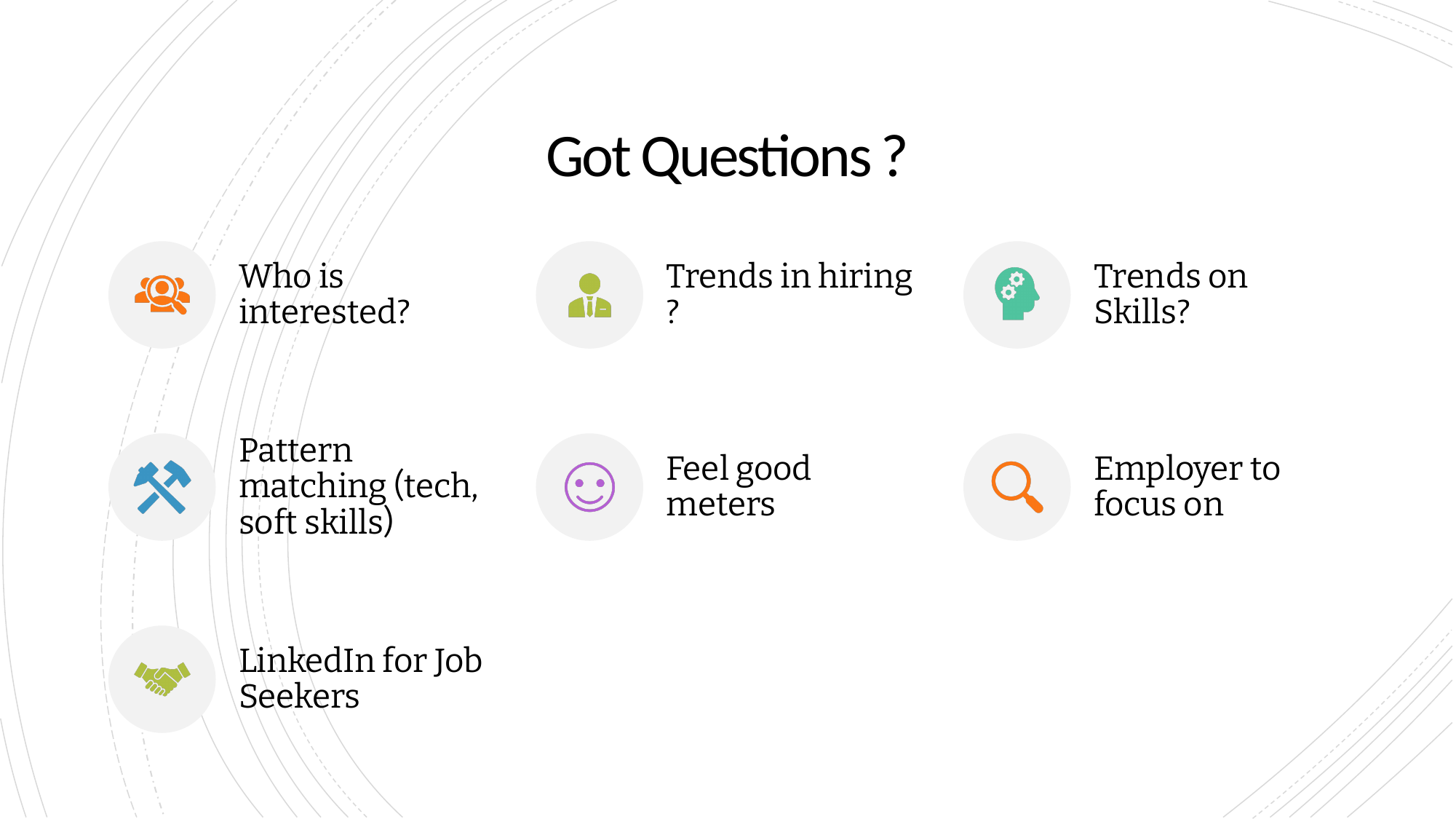

# Got Questions ?
Who is interested?
Trends in hiring ?
Trends on Skills?
Pattern matching (tech, soft skills)
Feel good meters
Employer to focus on
LinkedIn for Job Seekers